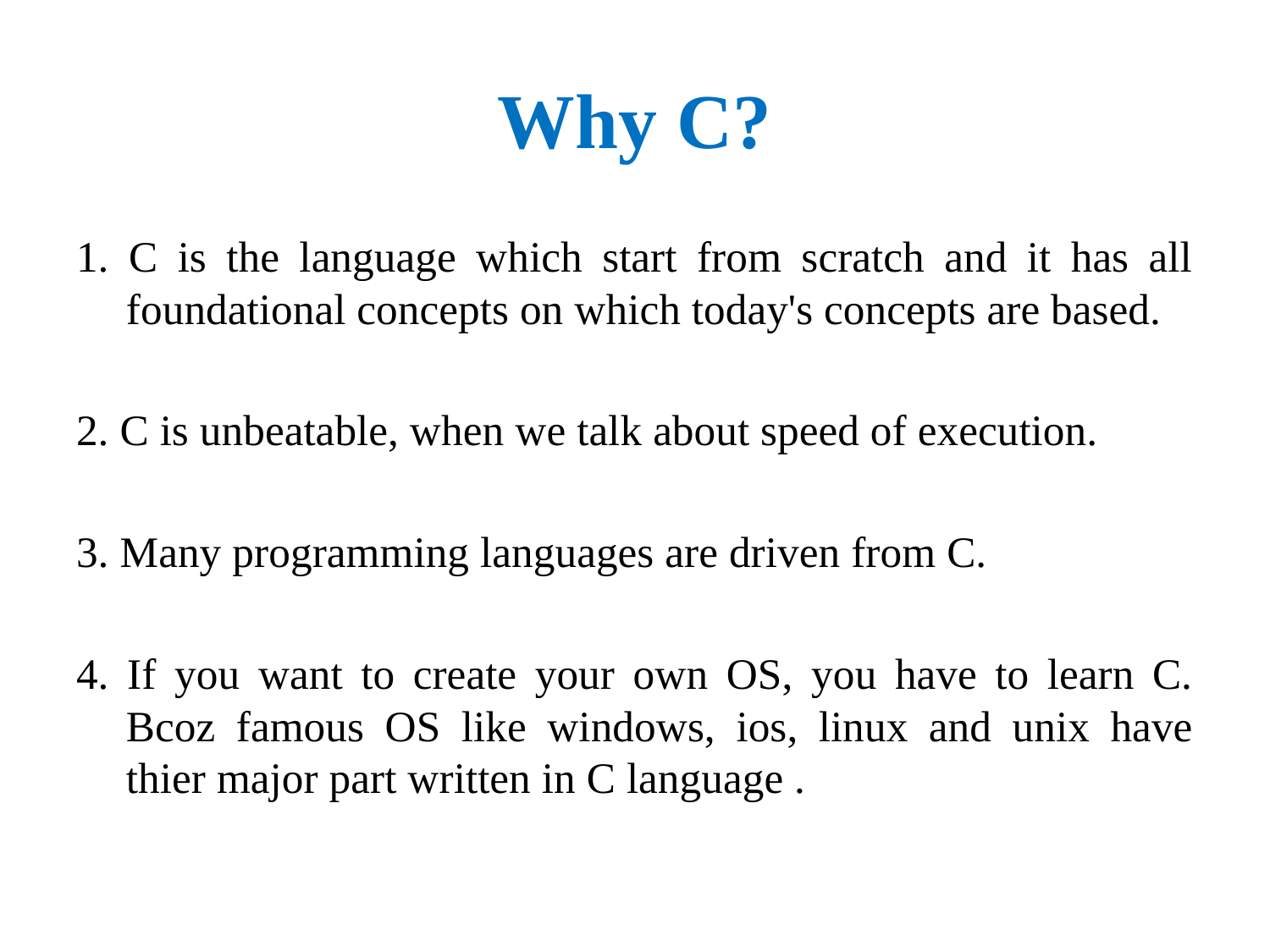

# Why C?
1. C is the language which start from scratch and it has all foundational concepts on which today's concepts are based.

2. C is unbeatable, when we talk about speed of execution.

3. Many programming languages are driven from C.

4. If you want to create your own OS, you have to learn C. Bcoz famous OS like windows, ios, linux and unix have thier major part written in C language .